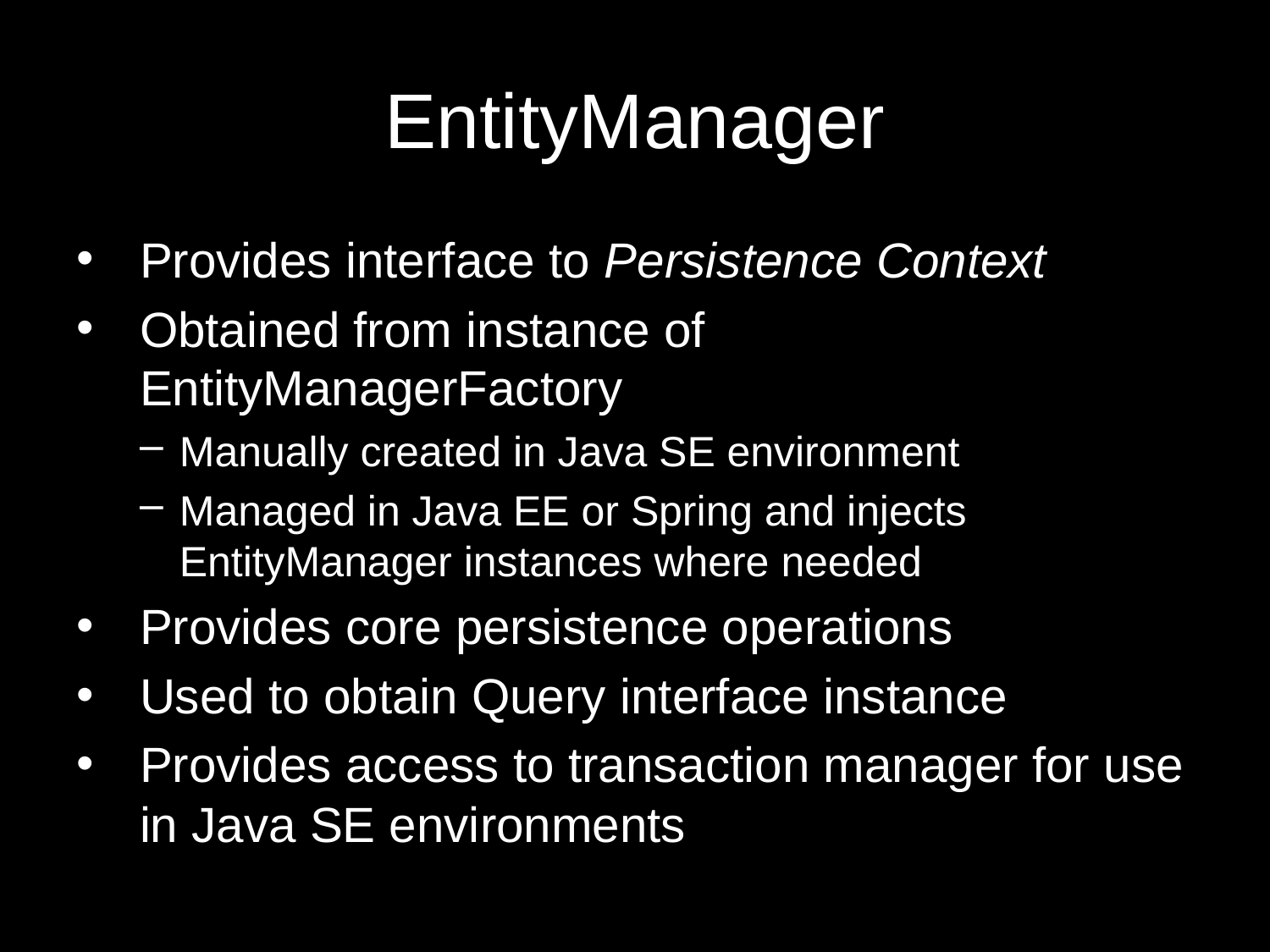

# EntityManager
Provides interface to Persistence Context
Obtained from instance of EntityManagerFactory
Manually created in Java SE environment
Managed in Java EE or Spring and injects EntityManager instances where needed
Provides core persistence operations
Used to obtain Query interface instance
Provides access to transaction manager for use in Java SE environments